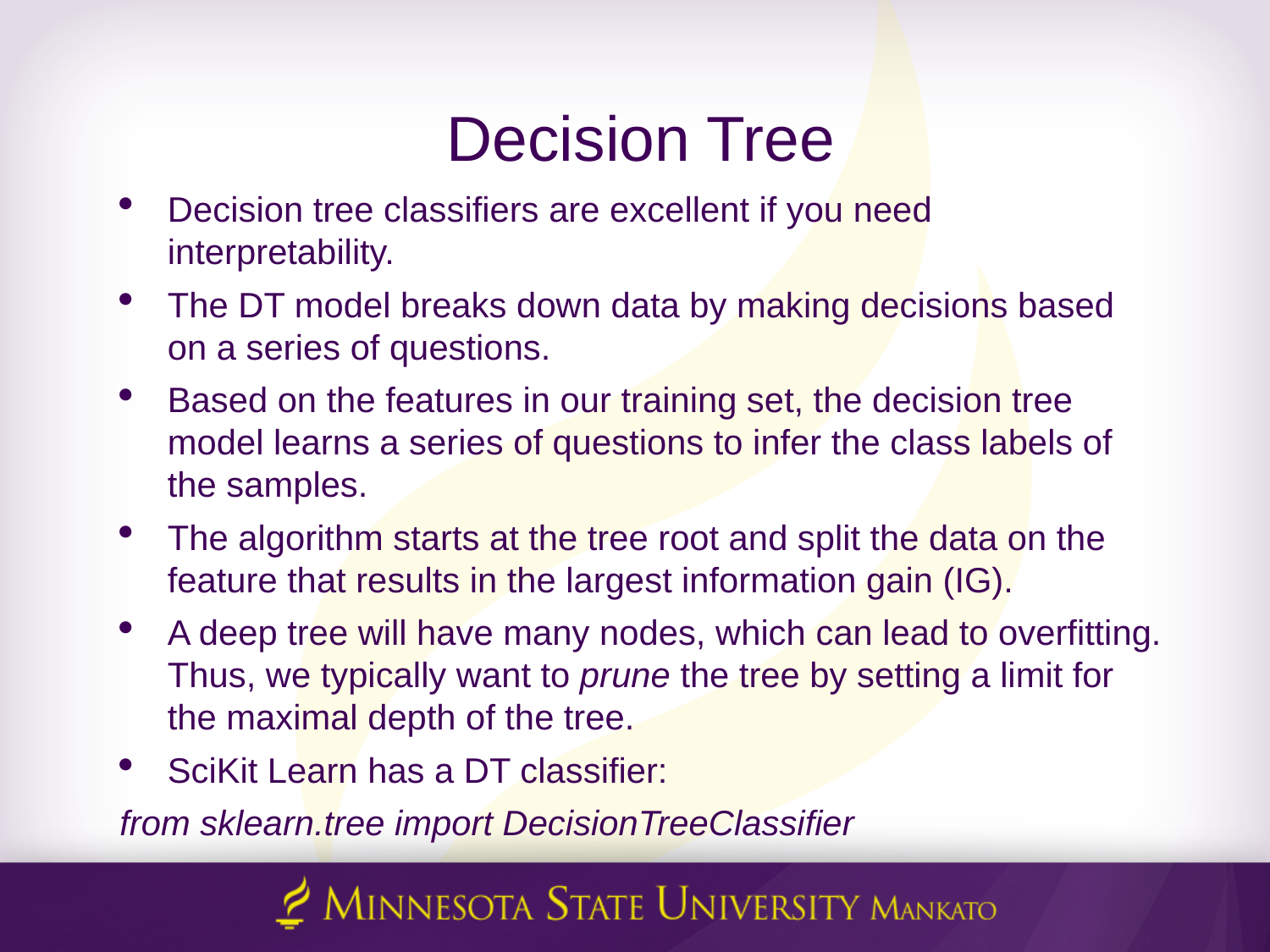

# Decision Tree
Decision tree classifiers are excellent if you need interpretability.
The DT model breaks down data by making decisions based on a series of questions.
Based on the features in our training set, the decision tree model learns a series of questions to infer the class labels of the samples.
The algorithm starts at the tree root and split the data on the feature that results in the largest information gain (IG).
A deep tree will have many nodes, which can lead to overfitting. Thus, we typically want to prune the tree by setting a limit for the maximal depth of the tree.
SciKit Learn has a DT classifier:
from sklearn.tree import DecisionTreeClassifier